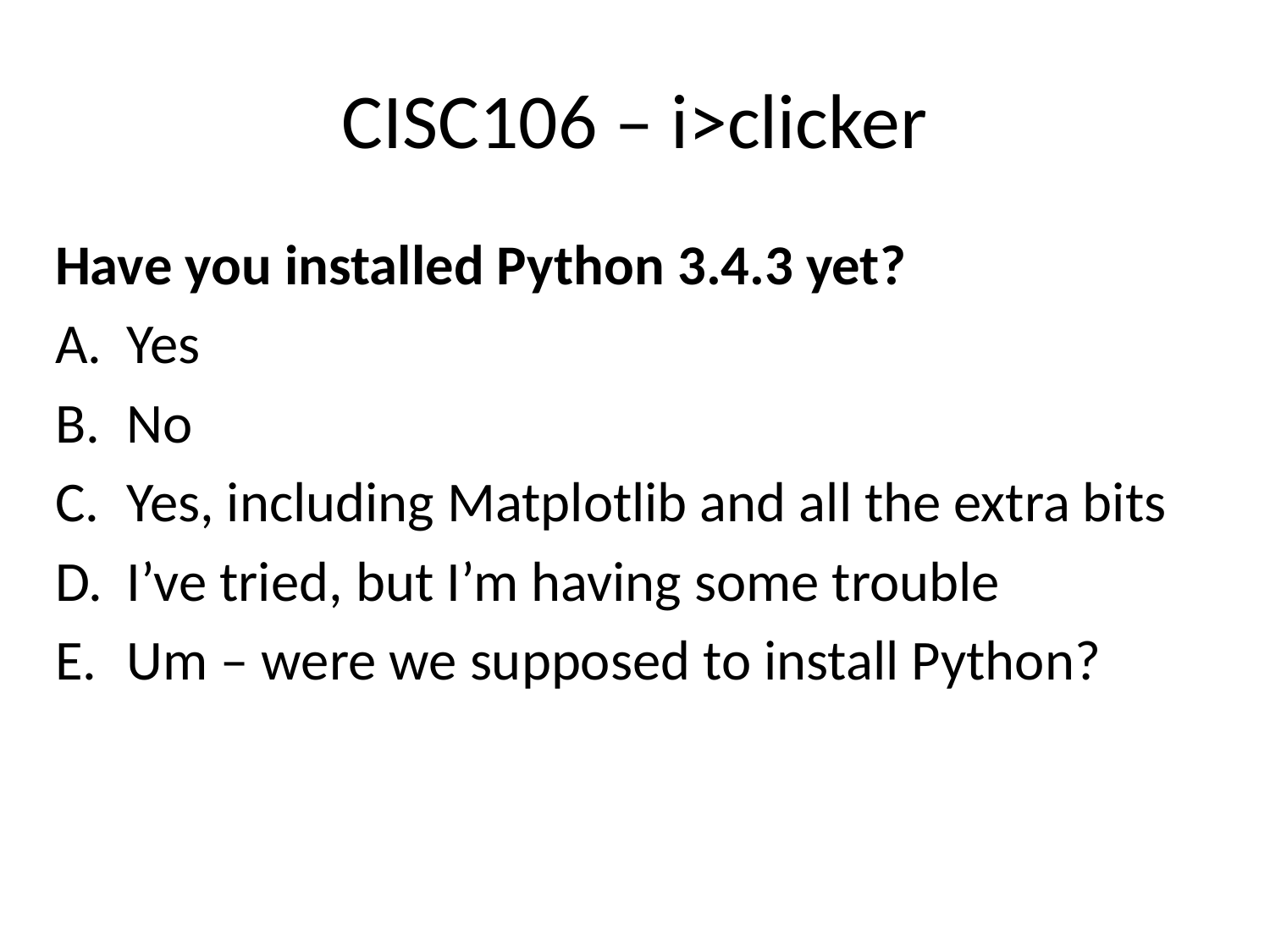

# CISC106 – i>clicker
Have you installed Python 3.4.3 yet?
Yes
No
Yes, including Matplotlib and all the extra bits
I’ve tried, but I’m having some trouble
Um – were we supposed to install Python?